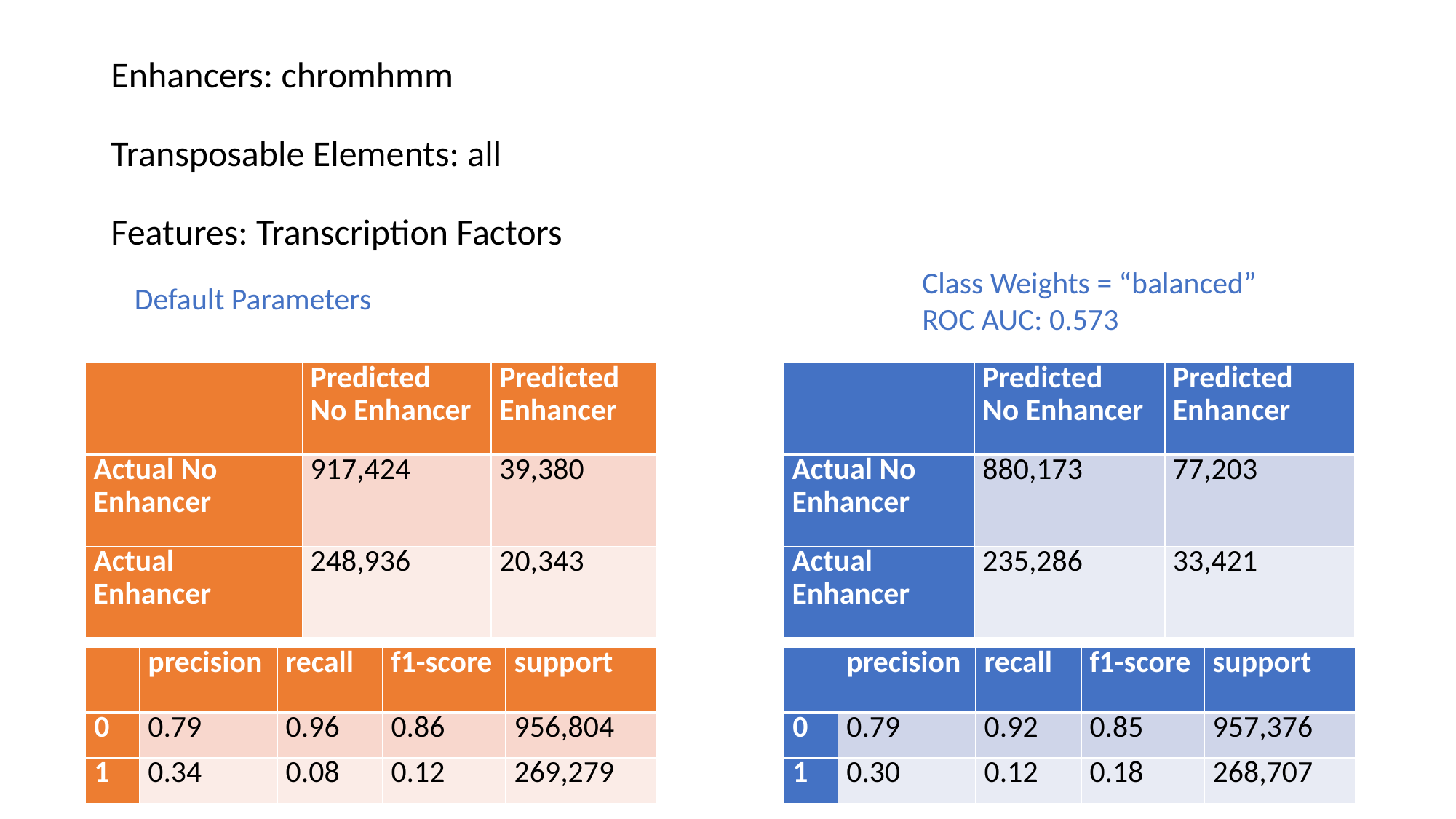

# Enhancers: chromhmm Transposable Elements: all Features: Transcription Factors
Class Weights = “balanced”
ROC AUC: 0.573

Default Parameters
|  | Predicted No Enhancer | Predicted Enhancer |
| --- | --- | --- |
| Actual No Enhancer | 917,424 | 39,380 |
| Actual Enhancer | 248,936 | 20,343 |
|  | Predicted No Enhancer | Predicted Enhancer |
| --- | --- | --- |
| Actual No Enhancer | 880,173 | 77,203 |
| Actual Enhancer | 235,286 | 33,421 |
|  | precision | recall | f1-score | support |
| --- | --- | --- | --- | --- |
| 0 | 0.79 | 0.96 | 0.86 | 956,804 |
| 1 | 0.34 | 0.08 | 0.12 | 269,279 |
|  | precision | recall | f1-score | support |
| --- | --- | --- | --- | --- |
| 0 | 0.79 | 0.92 | 0.85 | 957,376 |
| 1 | 0.30 | 0.12 | 0.18 | 268,707 |